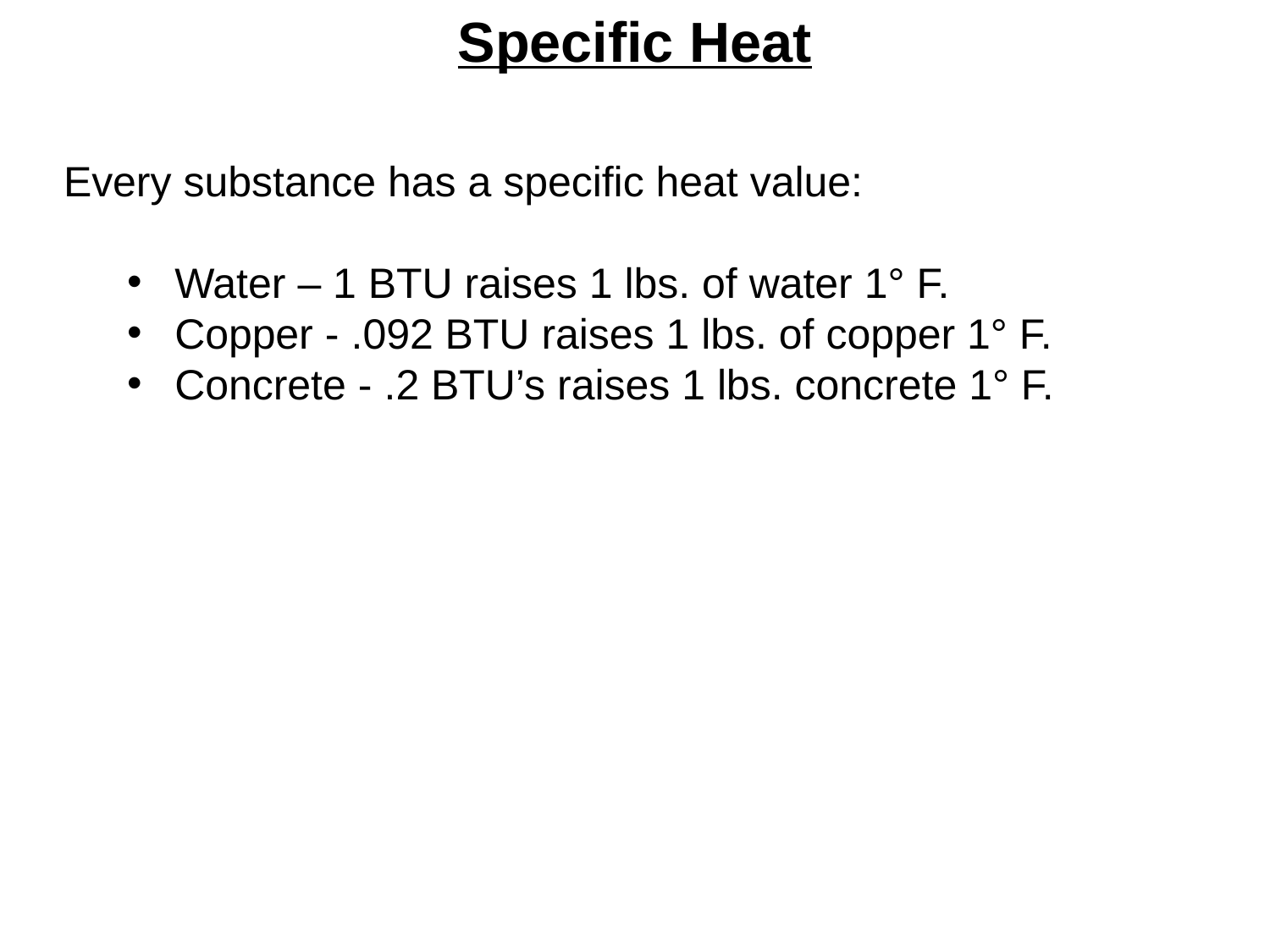

Specific Heat
Every substance has a specific heat value:

Water – 1 BTU raises 1 lbs. of water 1° F.
Copper - .092 BTU raises 1 lbs. of copper 1° F.
Concrete - .2 BTU’s raises 1 lbs. concrete 1° F.